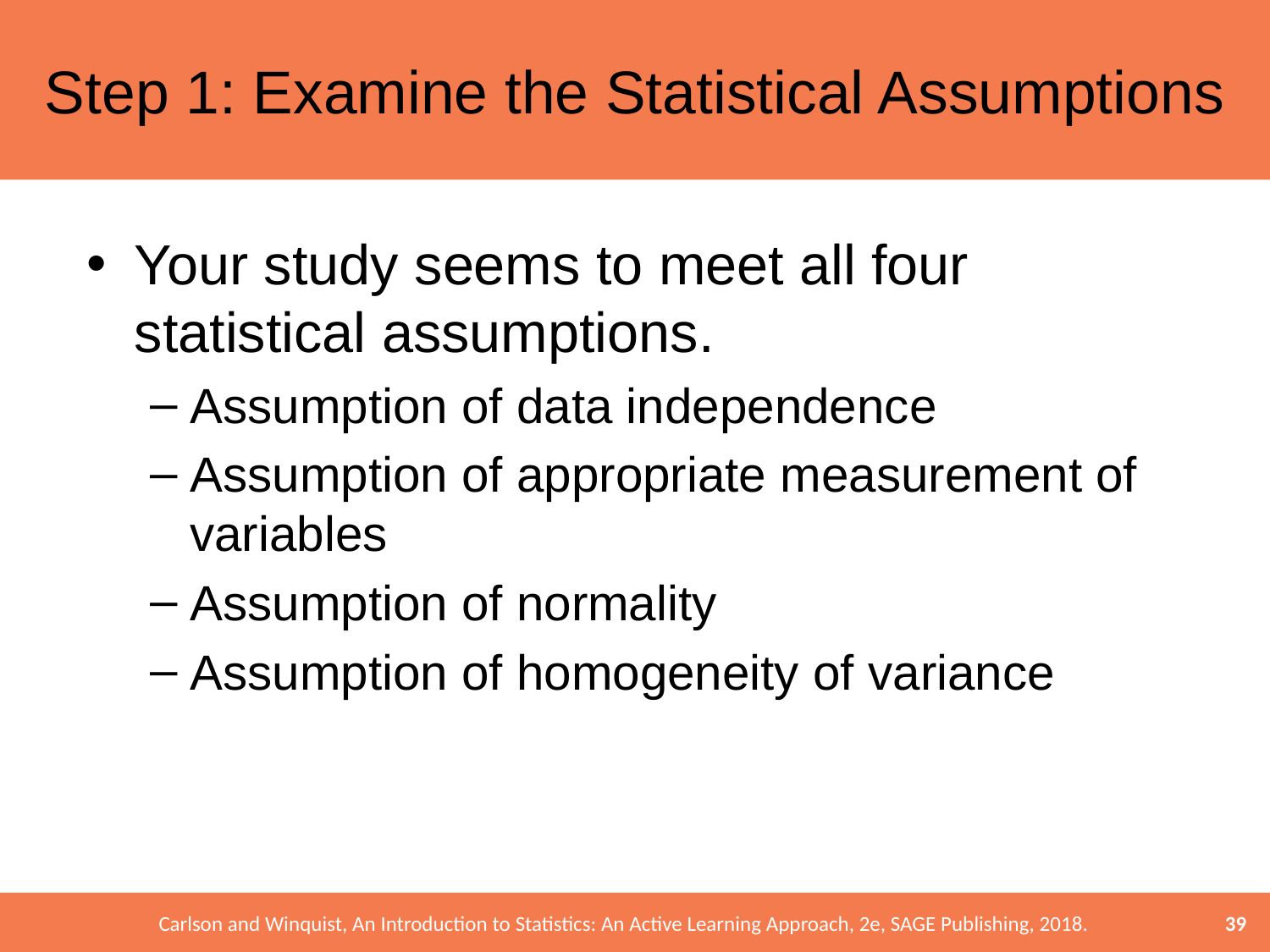

# Step 1: Examine the Statistical Assumptions
Your study seems to meet all four statistical assumptions.
Assumption of data independence
Assumption of appropriate measurement of variables
Assumption of normality
Assumption of homogeneity of variance

39
Carlson and Winquist, An Introduction to Statistics: An Active Learning Approach, 2e, SAGE Publishing, 2018.